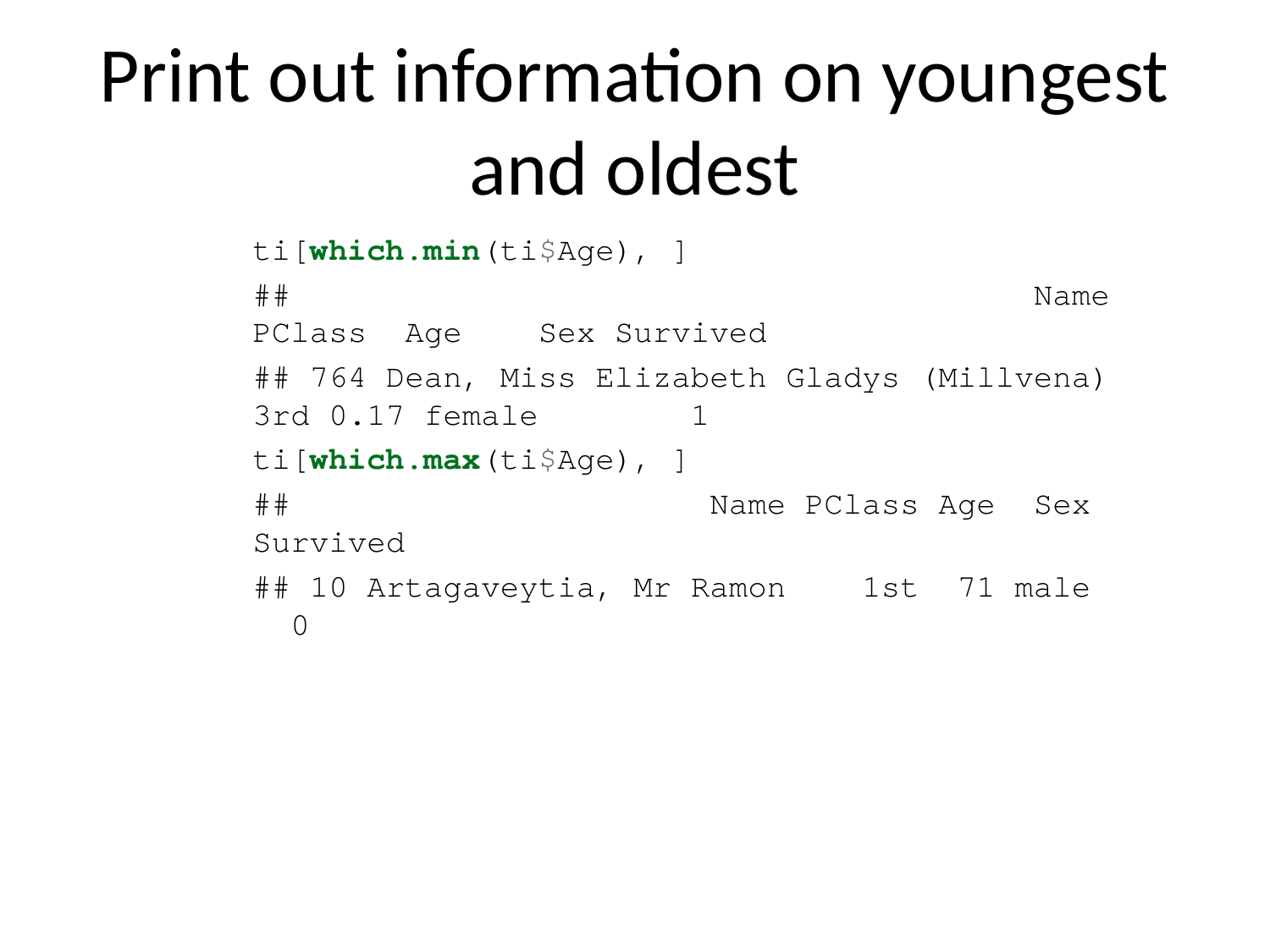

# Print out information on youngest and oldest
ti[which.min(ti$Age), ]
##                                       Name PClass  Age    Sex Survived
## 764 Dean, Miss Elizabeth Gladys (Millvena)    3rd 0.17 female        1
ti[which.max(ti$Age), ]
##                      Name PClass Age  Sex Survived
## 10 Artagaveytia, Mr Ramon    1st  71 male        0